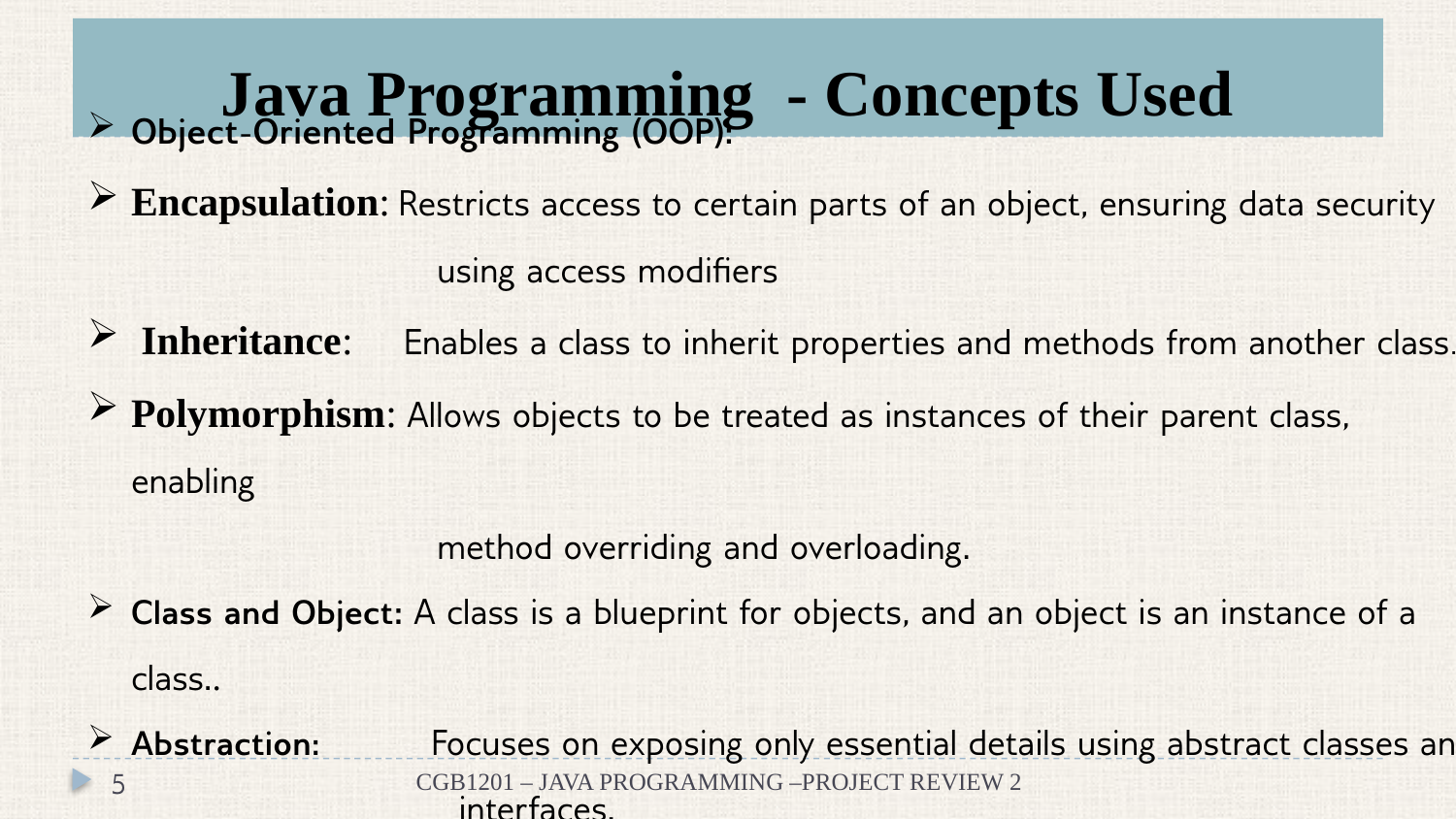

# Java Programming  - Concepts Used
Object-Oriented Programming (OOP):
Encapsulation: Restricts access to certain parts of an object, ensuring data security
                                using access modifiers
 Inheritance:     Enables a class to inherit properties and methods from another class.
Polymorphism: Allows objects to be treated as instances of their parent class, enabling
                                method overriding and overloading.
Class and Object: A class is a blueprint for objects, and an object is an instance of a class..
Abstraction:          Focuses on exposing only essential details using abstract classes and
                                  interfaces.

5
CGB1201 – JAVA PROGRAMMING –PROJECT REVIEW 2